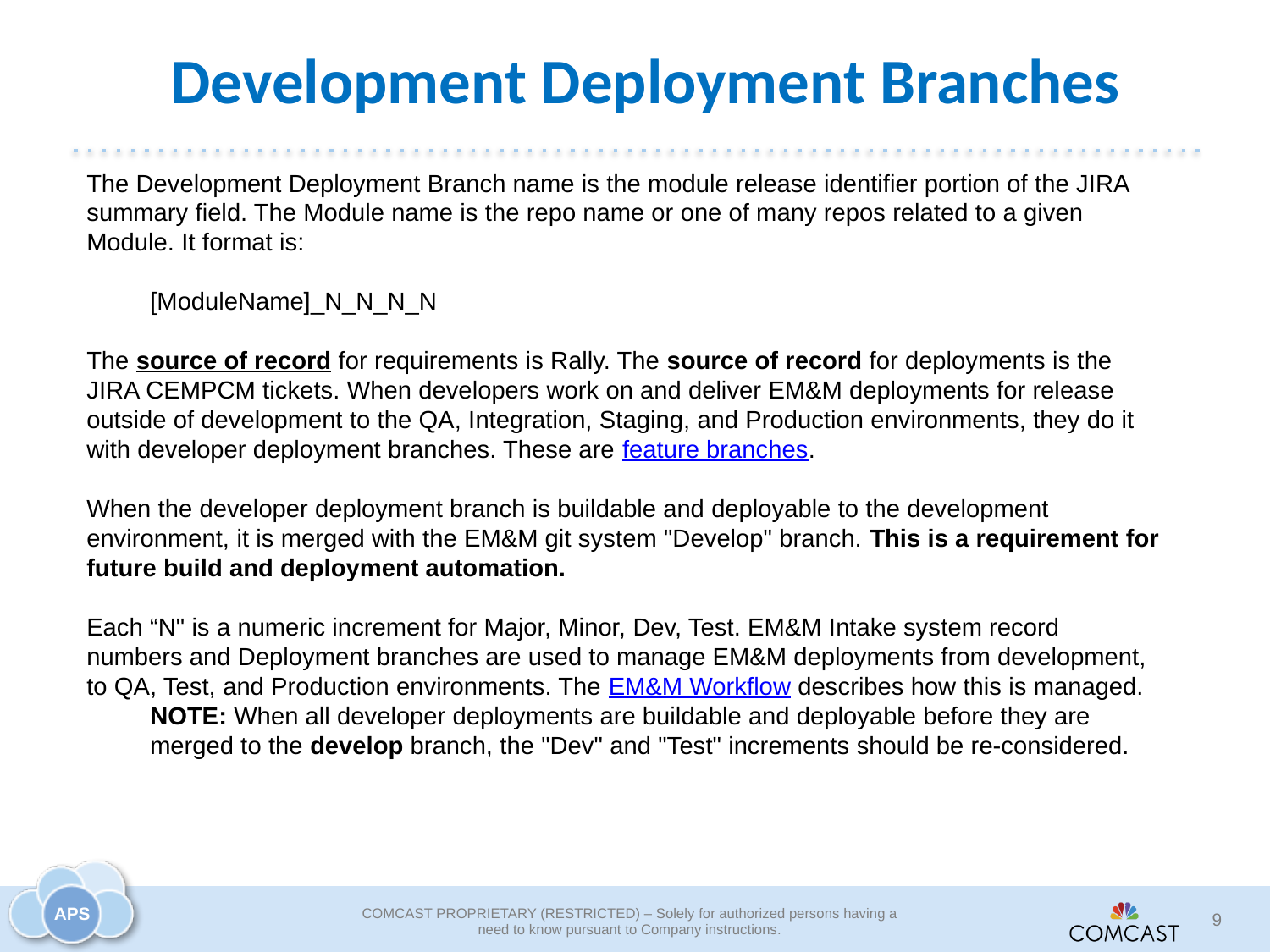

# Development Deployment Branches

The Development Deployment Branch name is the module release identifier portion of the JIRA summary field. The Module name is the repo name or one of many repos related to a given Module. It format is:

[ModuleName]_N_N_N_N

The source of record for requirements is Rally. The source of record for deployments is the JIRA CEMPCM tickets. When developers work on and deliver EM&M deployments for release outside of development to the QA, Integration, Staging, and Production environments, they do it with developer deployment branches. These are feature branches.

When the developer deployment branch is buildable and deployable to the development environment, it is merged with the EM&M git system "Develop" branch. This is a requirement for future build and deployment automation.

Each “N" is a numeric increment for Major, Minor, Dev, Test. EM&M Intake system record numbers and Deployment branches are used to manage EM&M deployments from development, to QA, Test, and Production environments. The EM&M Workflow describes how this is managed.
NOTE: When all developer deployments are buildable and deployable before they are merged to the develop branch, the "Dev" and "Test" increments should be re-considered.